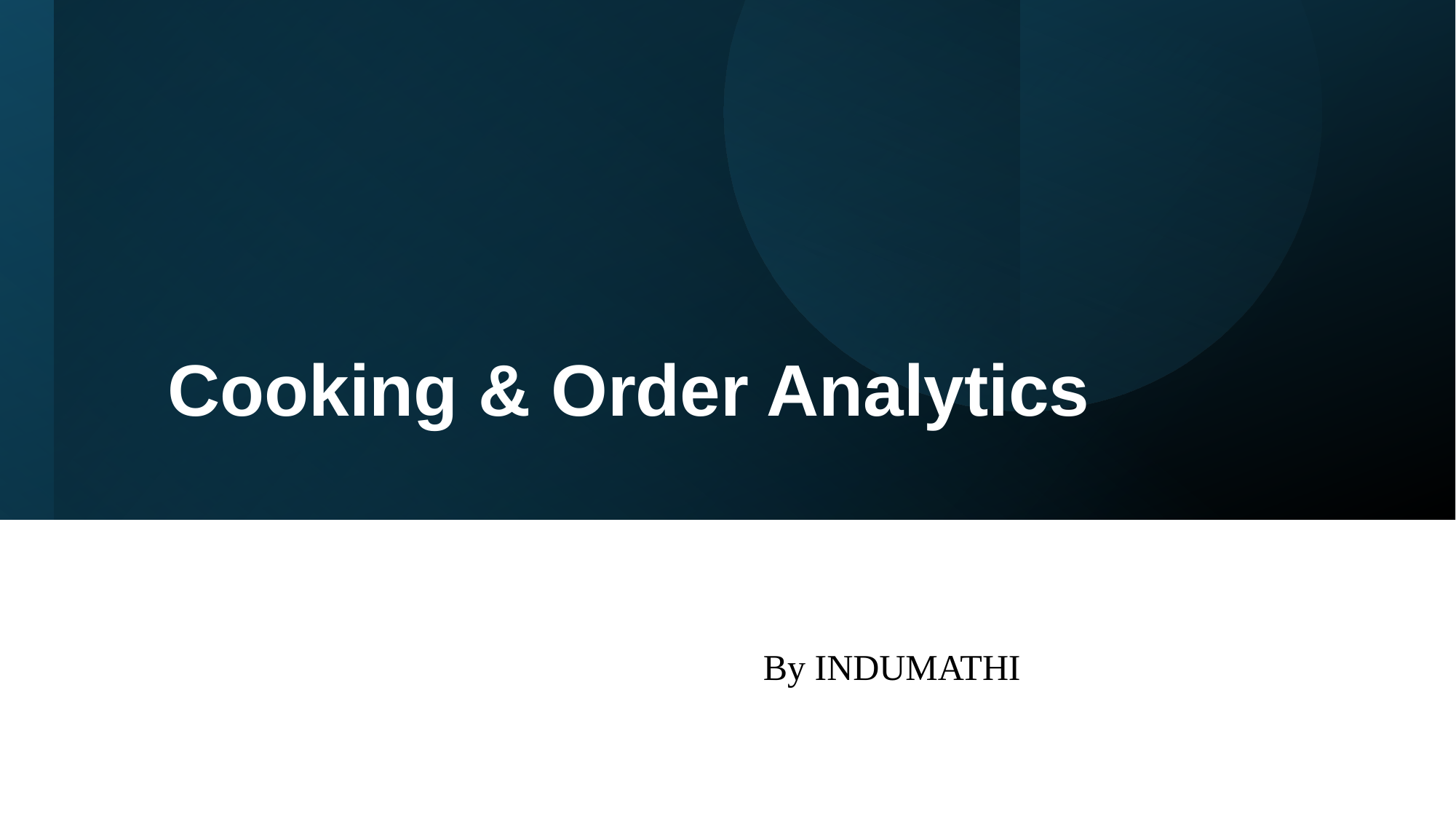

# Cooking & Order Analytics
                                                                 By INDUMATHI